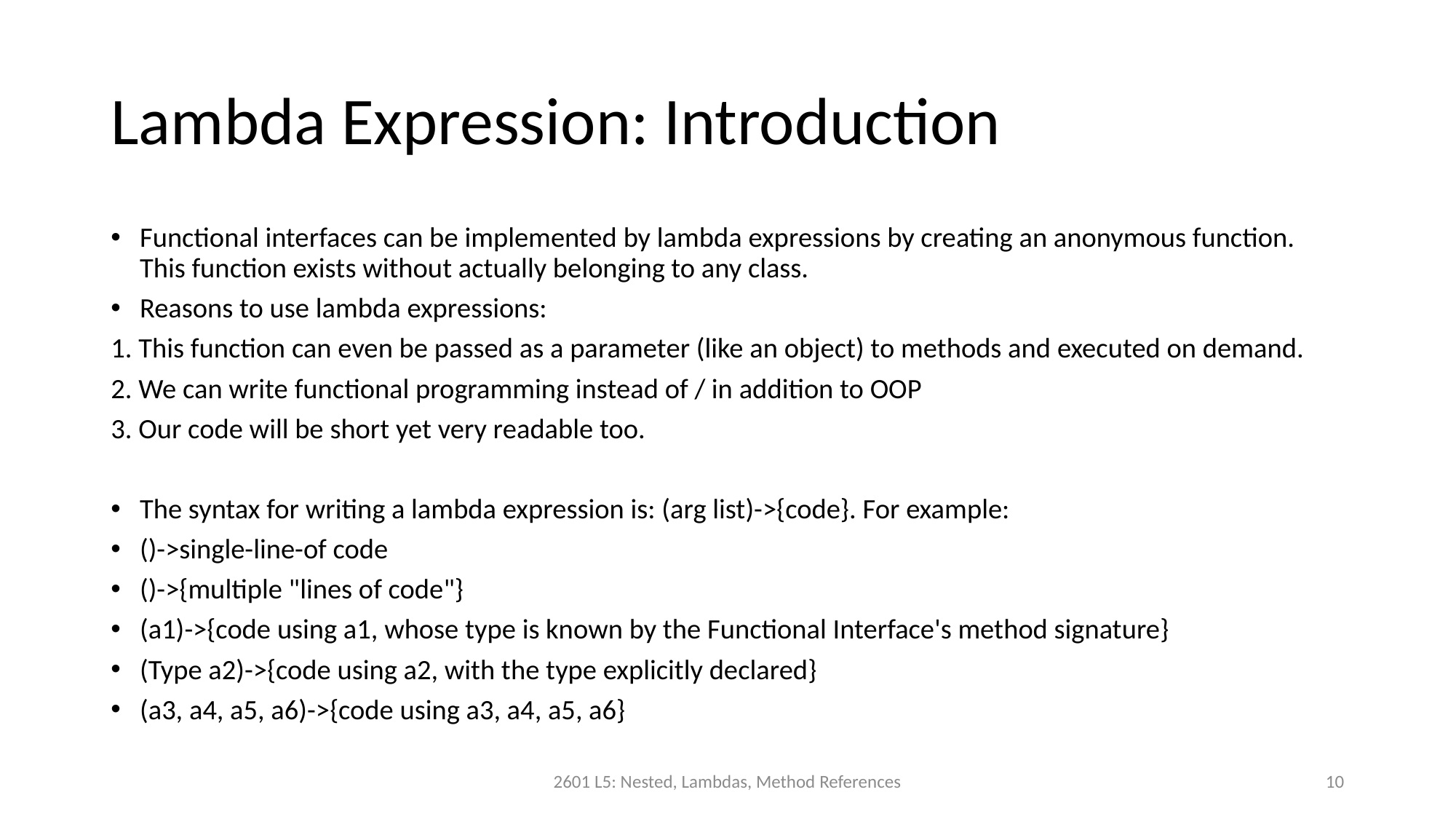

# Lambda Expression: Introduction
Functional interfaces can be implemented by lambda expressions by creating an anonymous function. This function exists without actually belonging to any class.
Reasons to use lambda expressions:
1. This function can even be passed as a parameter (like an object) to methods and executed on demand.
2. We can write functional programming instead of / in addition to OOP
3. Our code will be short yet very readable too.

The syntax for writing a lambda expression is: (arg list)->{code}. For example:
()->single-line-of code
()->{multiple "lines of code"}
(a1)->{code using a1, whose type is known by the Functional Interface's method signature}
(Type a2)->{code using a2, with the type explicitly declared}
(a3, a4, a5, a6)->{code using a3, a4, a5, a6}
2601 L5: Nested, Lambdas, Method References
10